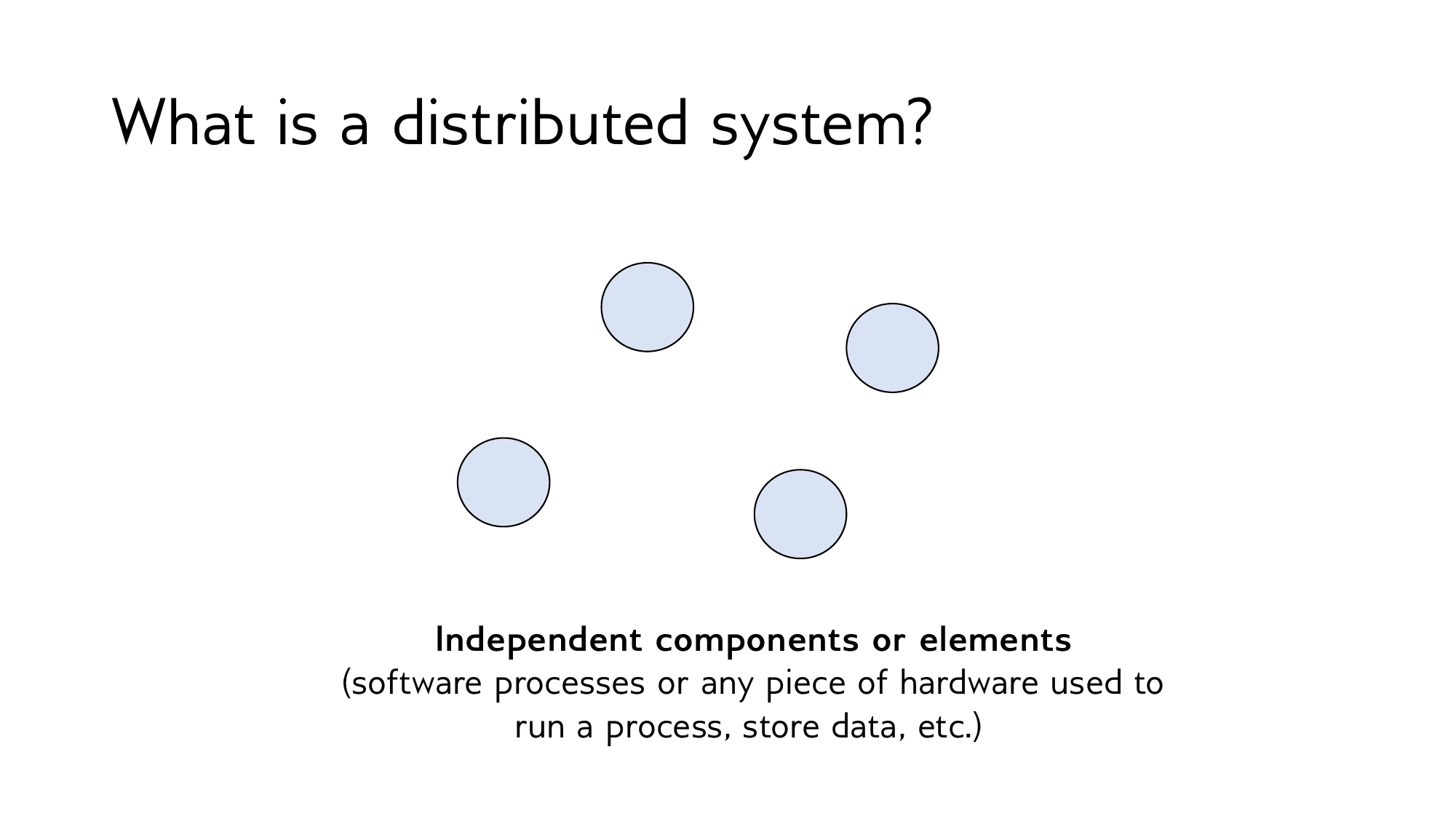

# What is a distributed system?

Independent components or elements
(software processes or any piece of hardware used to run a process, store data, etc.)